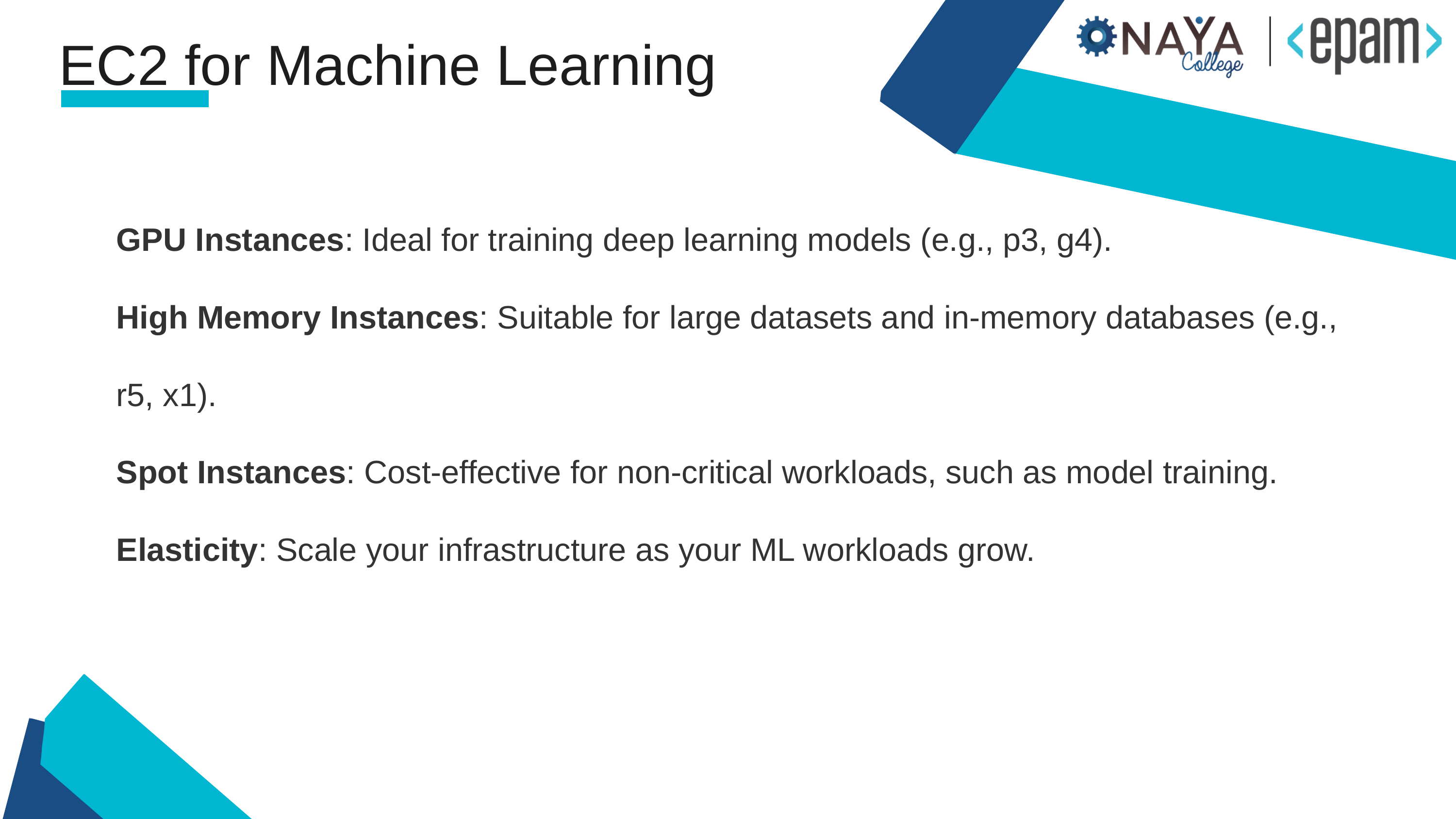

EC2 for Machine Learning

GPU Instances: Ideal for training deep learning models (e.g., p3, g4).
High Memory Instances: Suitable for large datasets and in-memory databases (e.g., r5, x1).
Spot Instances: Cost-effective for non-critical workloads, such as model training.
Elasticity: Scale your infrastructure as your ML workloads grow.